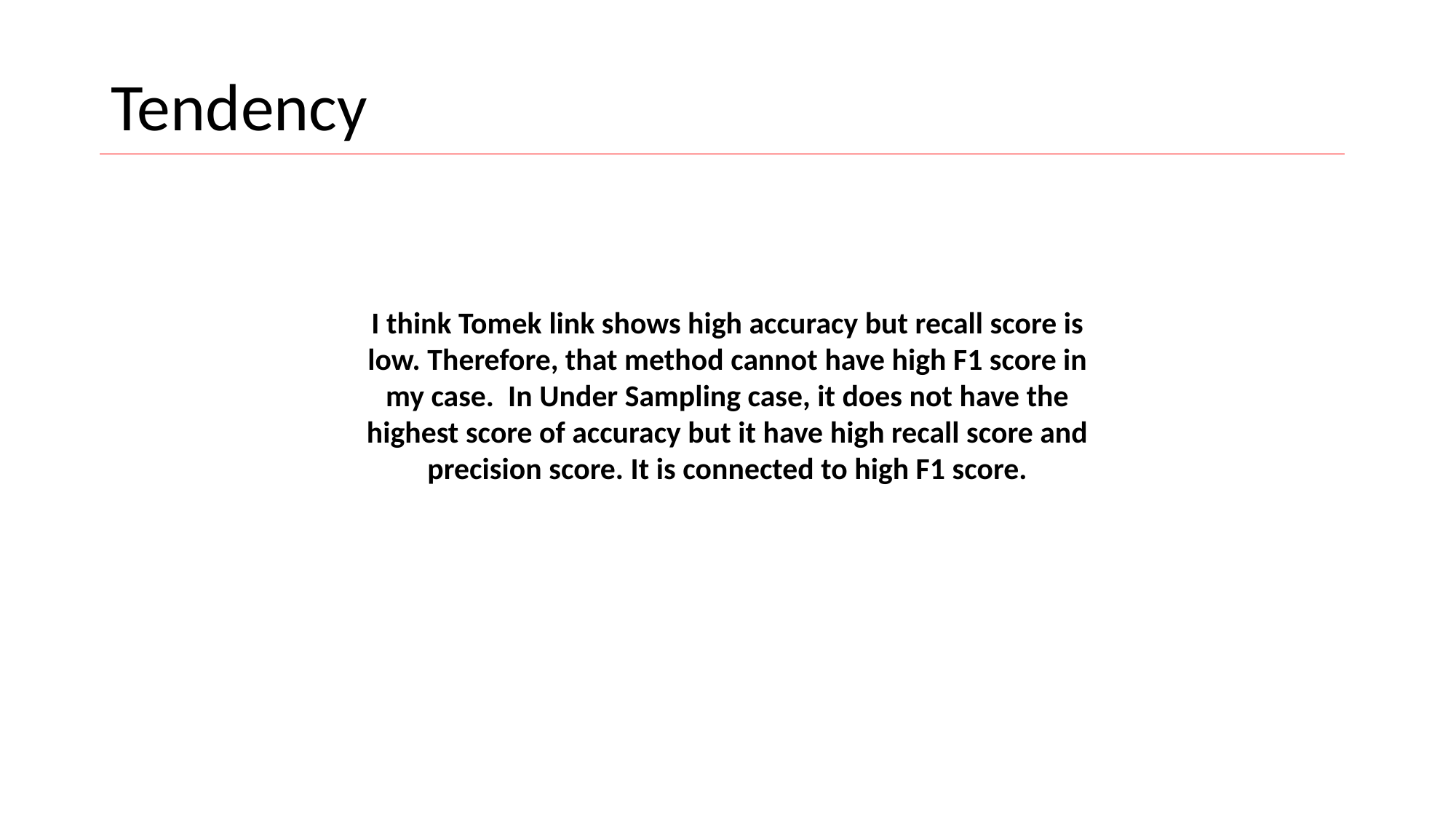

# Tendency
I think Tomek link shows high accuracy but recall score is low. Therefore, that method cannot have high F1 score in my case.  In Under Sampling case, it does not have the highest score of accuracy but it have high recall score and precision score. It is connected to high F1 score.